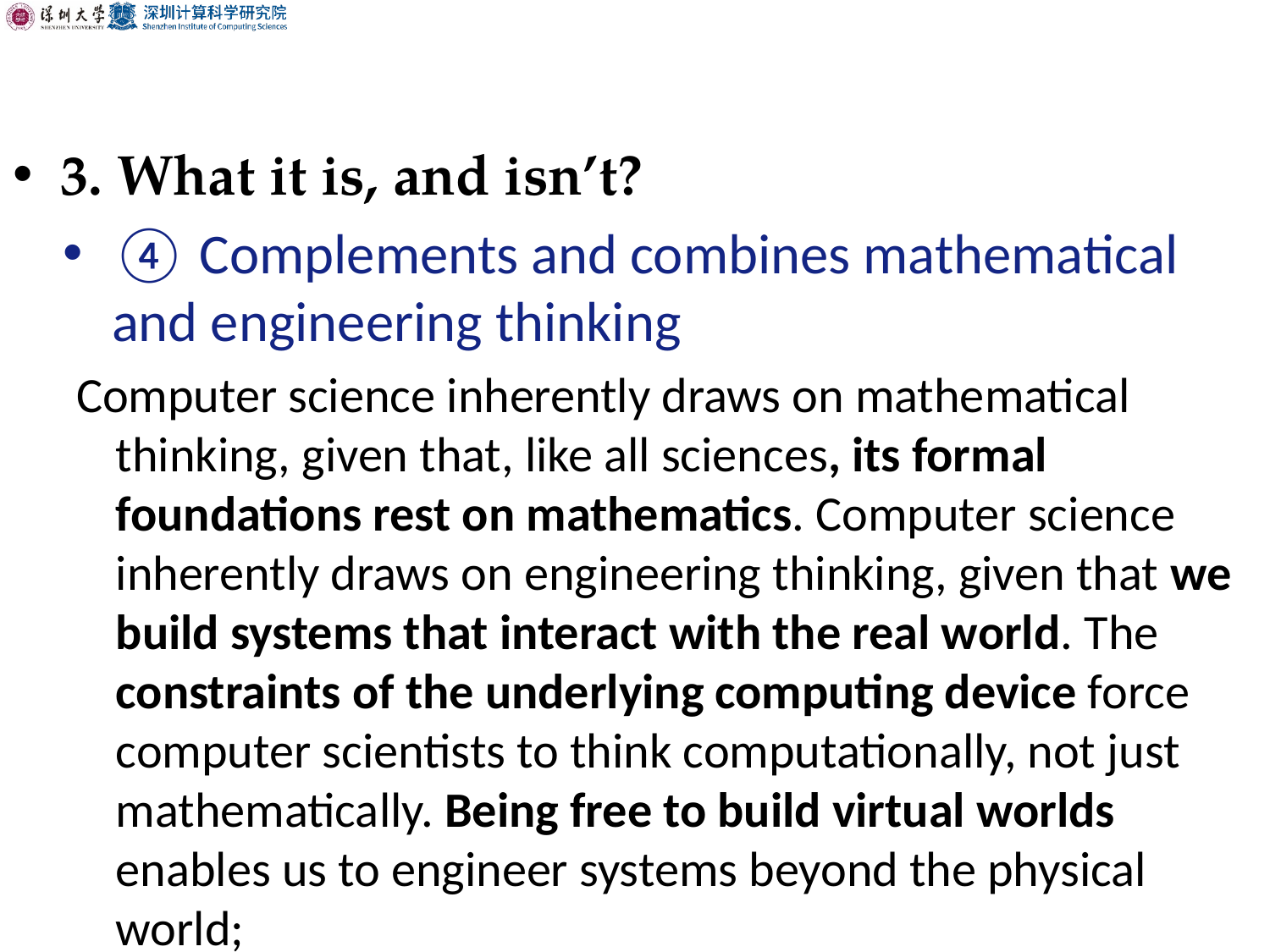

3. What it is, and isn’t?
④ Complements and combines mathematical and engineering thinking
Computer science inherently draws on mathematical thinking, given that, like all sciences, its formal foundations rest on mathematics. Computer science inherently draws on engineering thinking, given that we build systems that interact with the real world. The constraints of the underlying computing device force computer scientists to think computationally, not just mathematically. Being free to build virtual worlds enables us to engineer systems beyond the physical world;